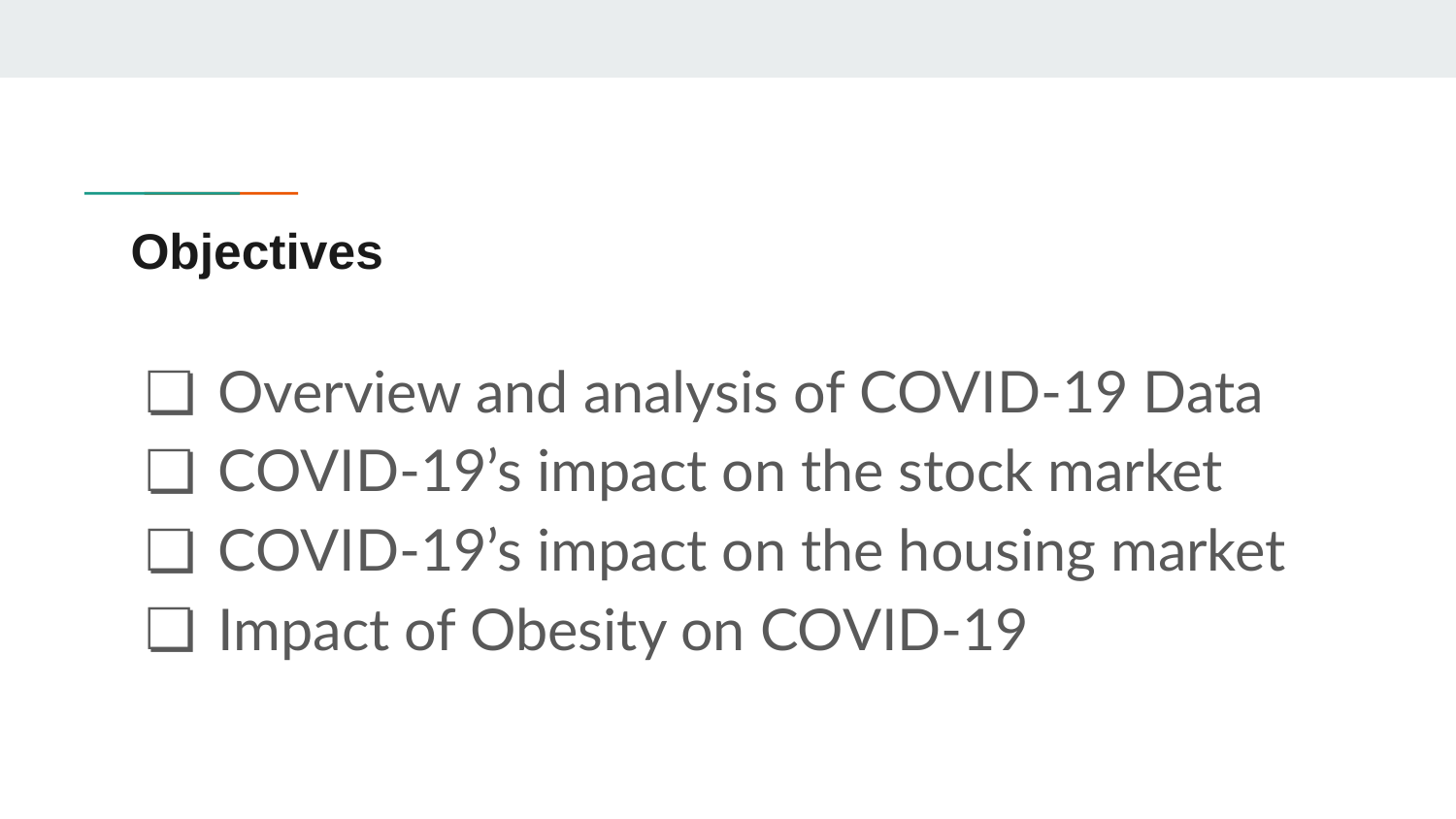

# Objectives
Overview and analysis of COVID-19 Data
COVID-19’s impact on the stock market
COVID-19’s impact on the housing market
Impact of Obesity on COVID-19